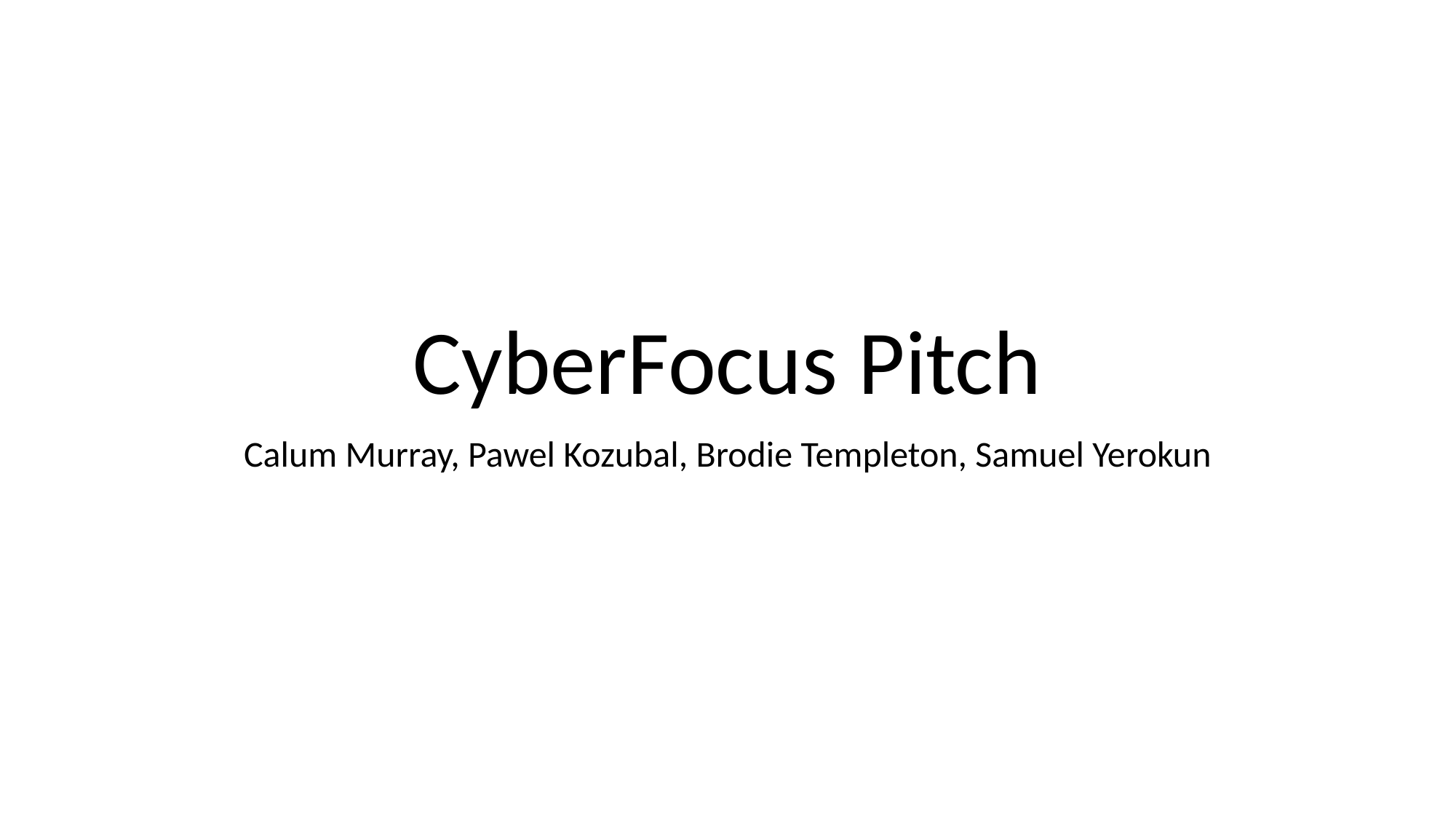

# CyberFocus Pitch
Calum Murray, Pawel Kozubal, Brodie Templeton, Samuel Yerokun